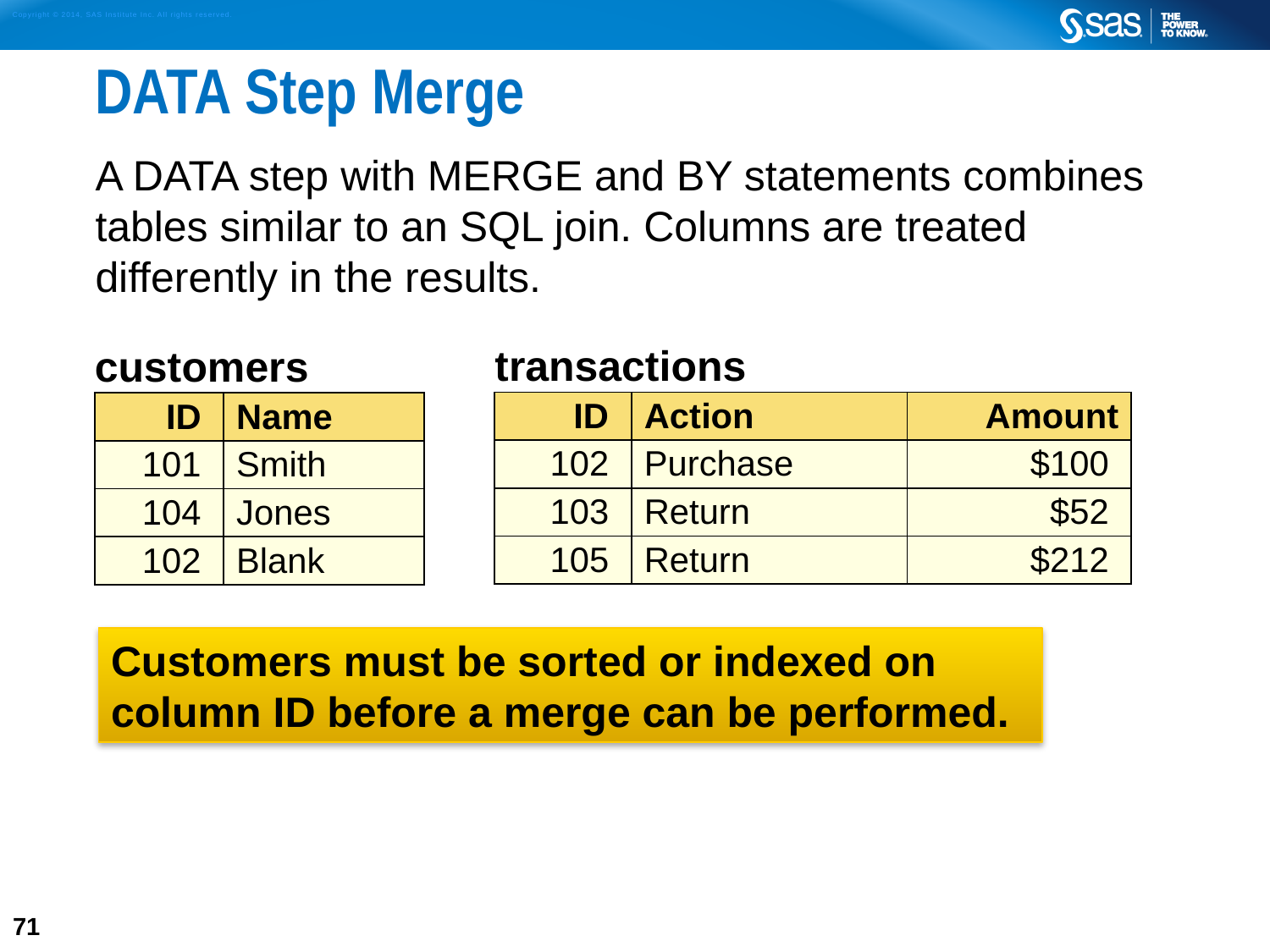

# DATA Step Merge
A DATA step with MERGE and BY statements combines tables similar to an SQL join. Columns are treated differently in the results.
| transactions |  |  |
| --- | --- | --- |
| ID | Action | Amount |
| 102 | Purchase | $100 |
| 103 | Return | $52 |
| 105 | Return | $212 |
| customers |  |
| --- | --- |
| ID | Name |
| 101 | Smith |
| 104 | Jones |
| 102 | Blank |
Customers must be sorted or indexed on column ID before a merge can be performed.